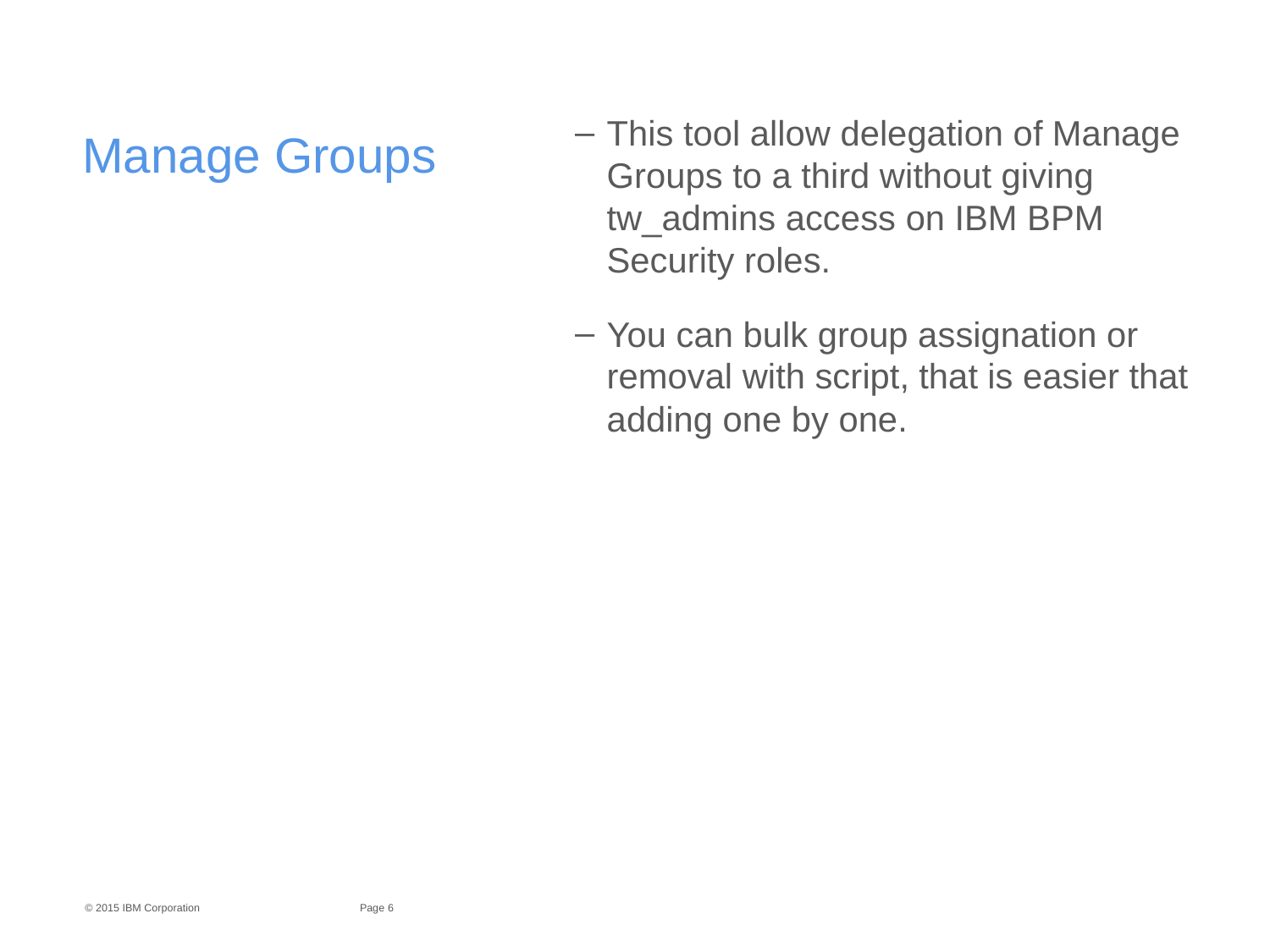

# Manage Groups
This tool allow delegation of Manage Groups to a third without giving tw_admins access on IBM BPM Security roles.
You can bulk group assignation or removal with script, that is easier that adding one by one.